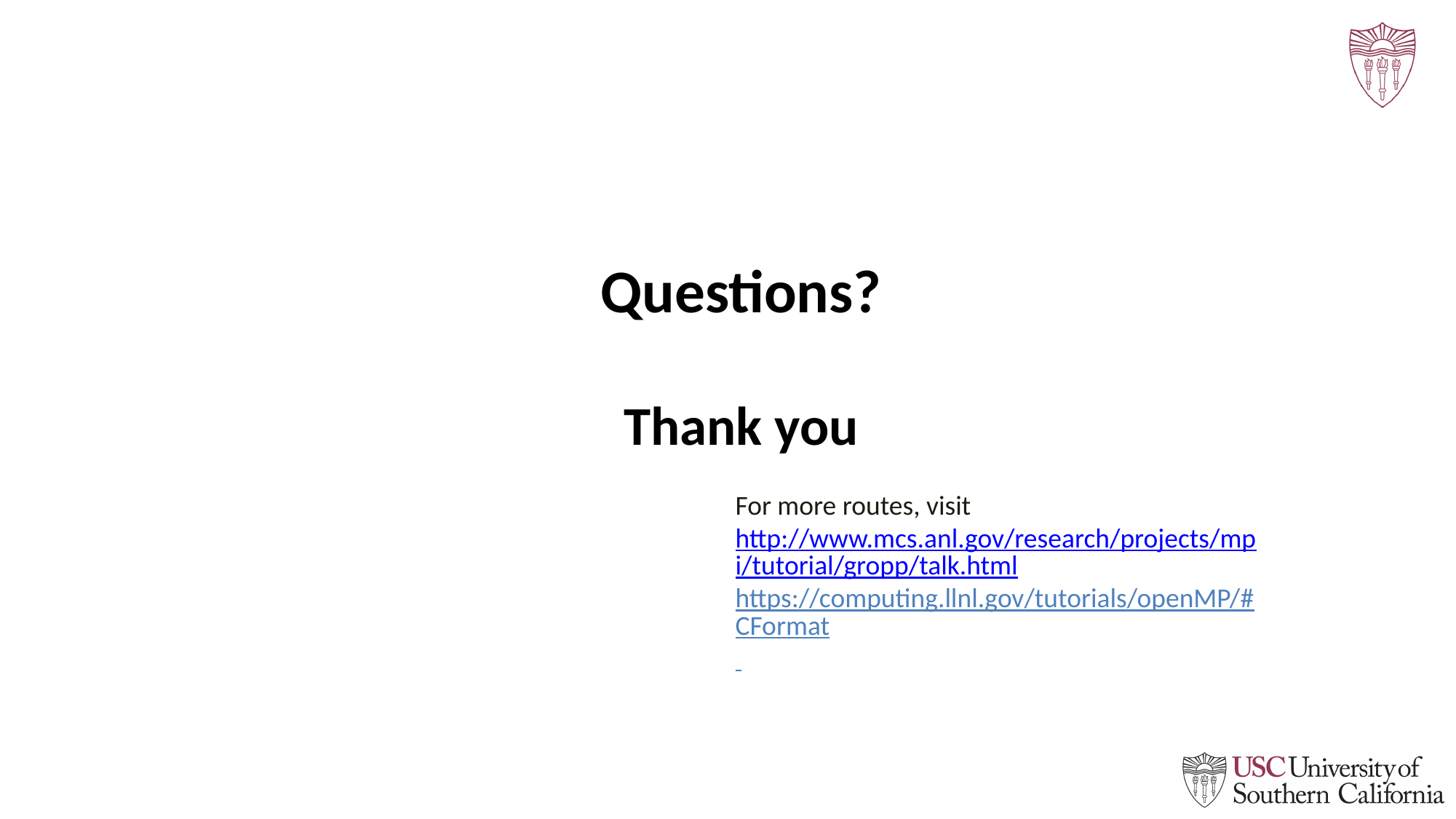

Questions?

Thank you
For more routes, visit
http://www.mcs.anl.gov/research/projects/mpi/tutorial/gropp/talk.html
https://computing.llnl.gov/tutorials/openMP/#CFormat